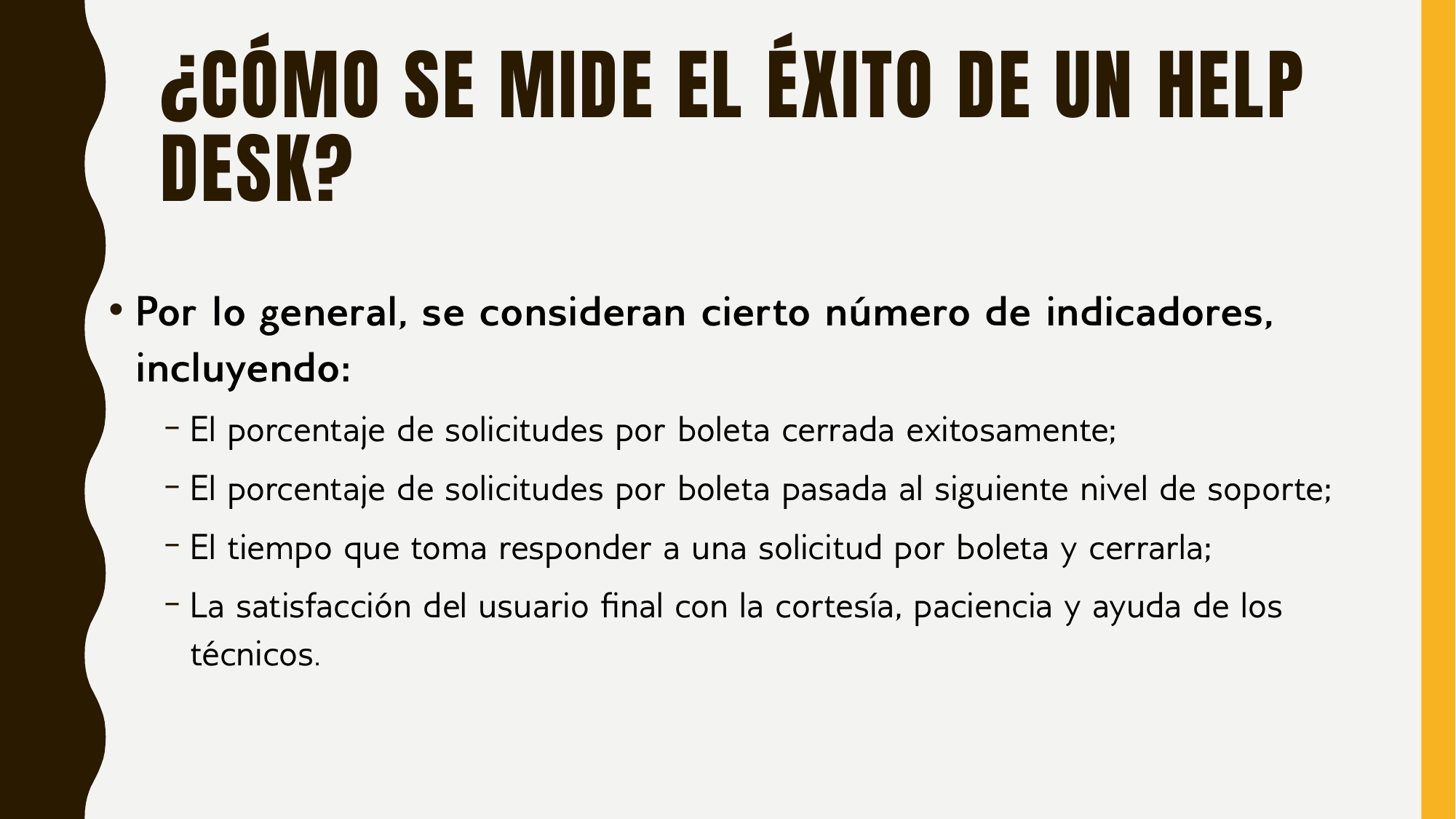

# ¿Cómo se mide el éxito de un help desk?
Por lo general, se consideran cierto número de indicadores, incluyendo:
El porcentaje de solicitudes por boleta cerrada exitosamente;
El porcentaje de solicitudes por boleta pasada al siguiente nivel de soporte;
El tiempo que toma responder a una solicitud por boleta y cerrarla;
La satisfacción del usuario final con la cortesía, paciencia y ayuda de los técnicos.